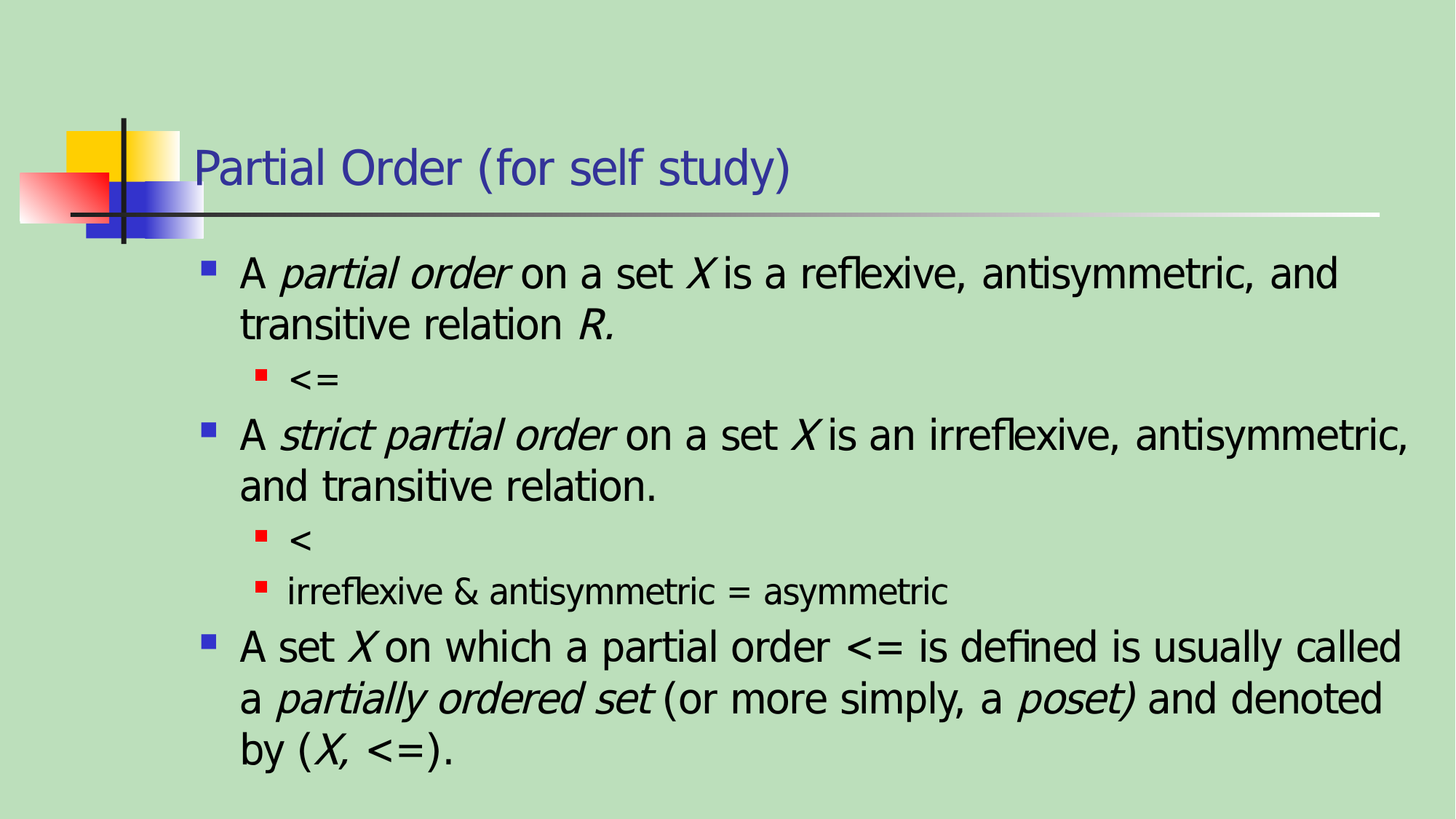

# Partial Order (for self study)
A partial order on a set X is a reflexive, antisymmetric, and transitive relation R.
<=
A strict partial order on a set X is an irreflexive, antisymmetric, and transitive relation.
<
irreflexive & antisymmetric = asymmetric
A set X on which a partial order <= is defined is usually called a partially ordered set (or more simply, a poset) and denoted by (X, <=).